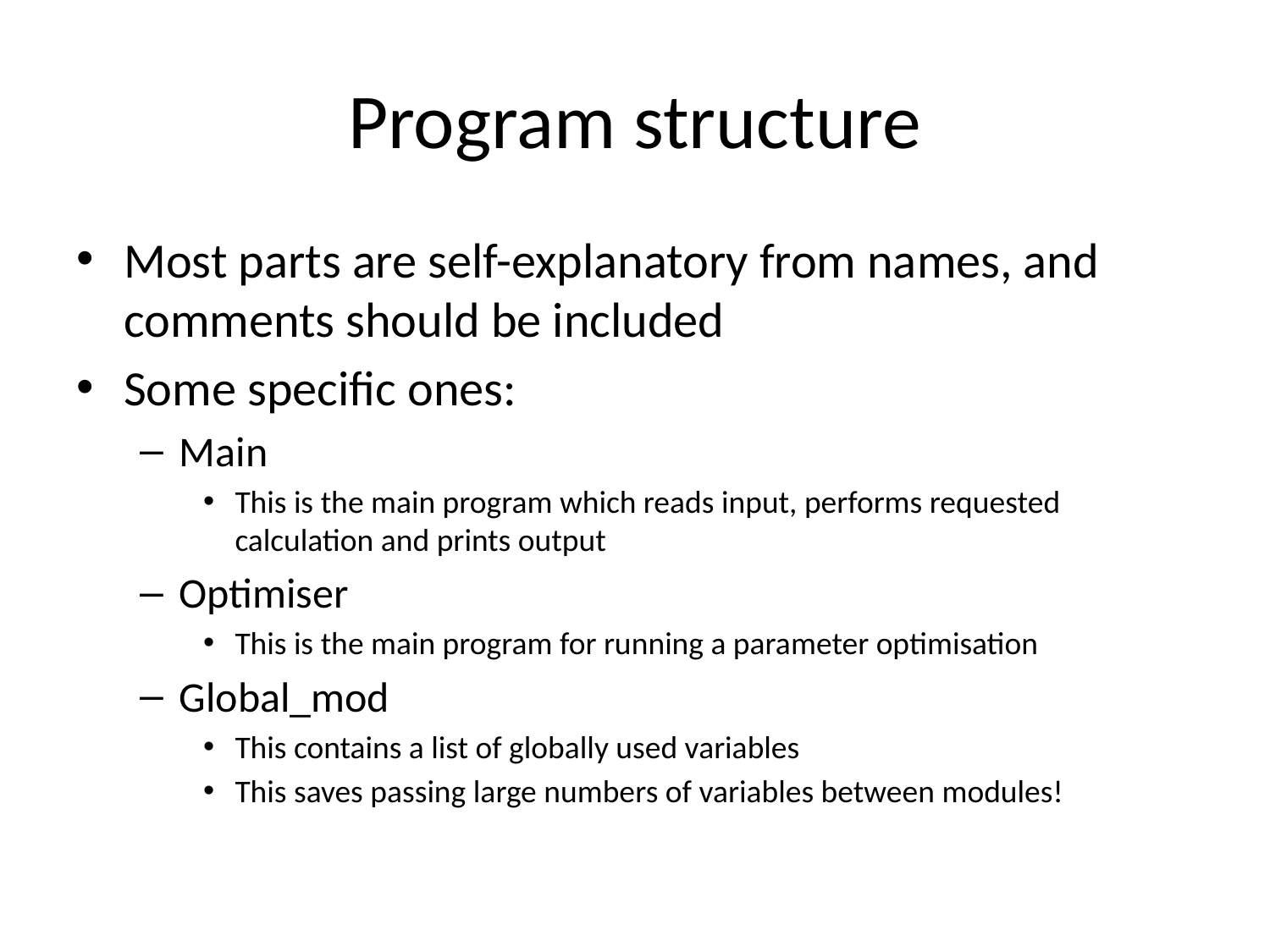

# Program structure
Most parts are self-explanatory from names, and comments should be included
Some specific ones:
Main
This is the main program which reads input, performs requested calculation and prints output
Optimiser
This is the main program for running a parameter optimisation
Global_mod
This contains a list of globally used variables
This saves passing large numbers of variables between modules!